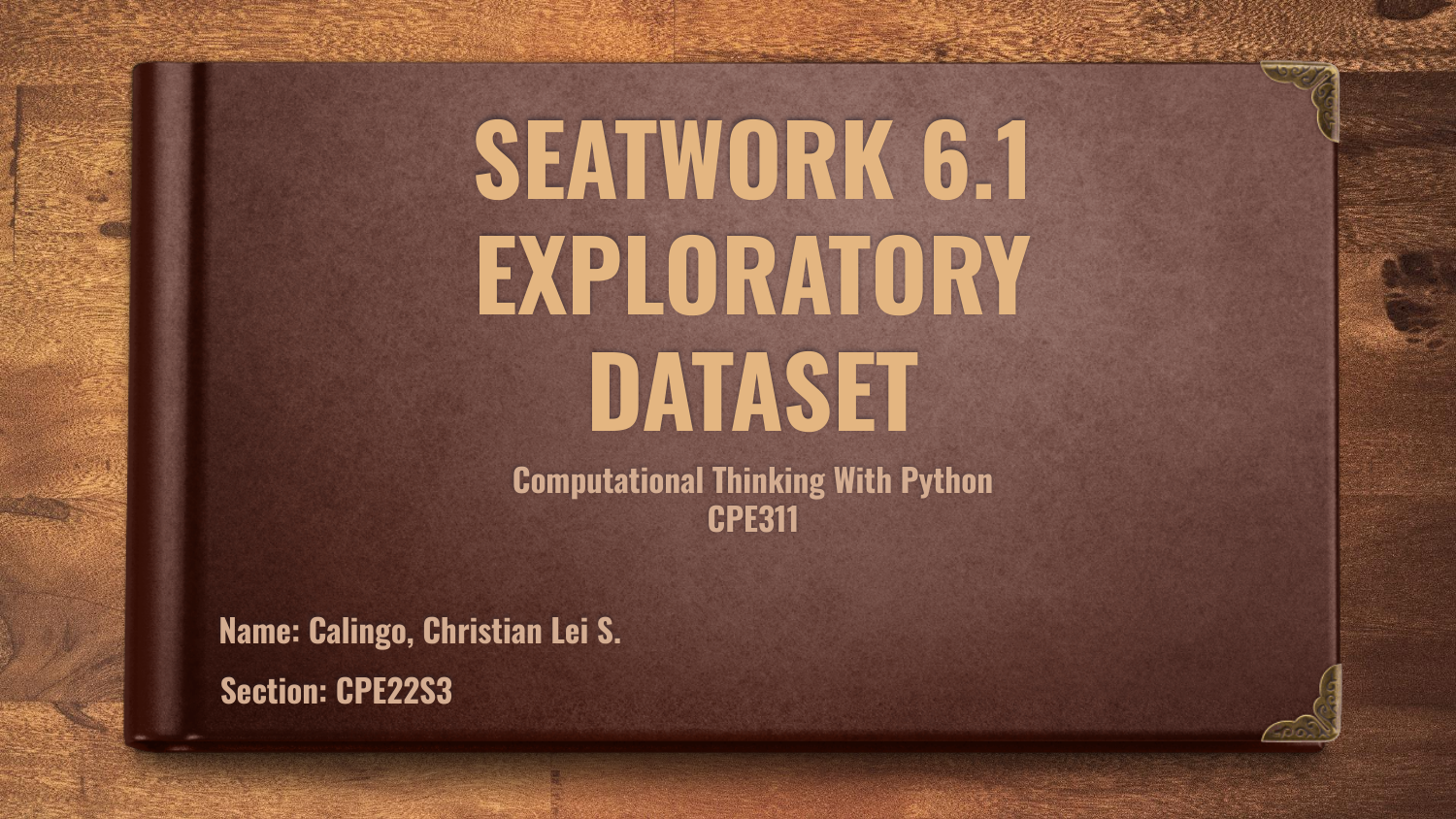

# SEATWORK 6.1 EXPLORATORY DATASET
Computational Thinking With Python
CPE311
Name: Calingo, Christian Lei S.
Section: CPE22S3